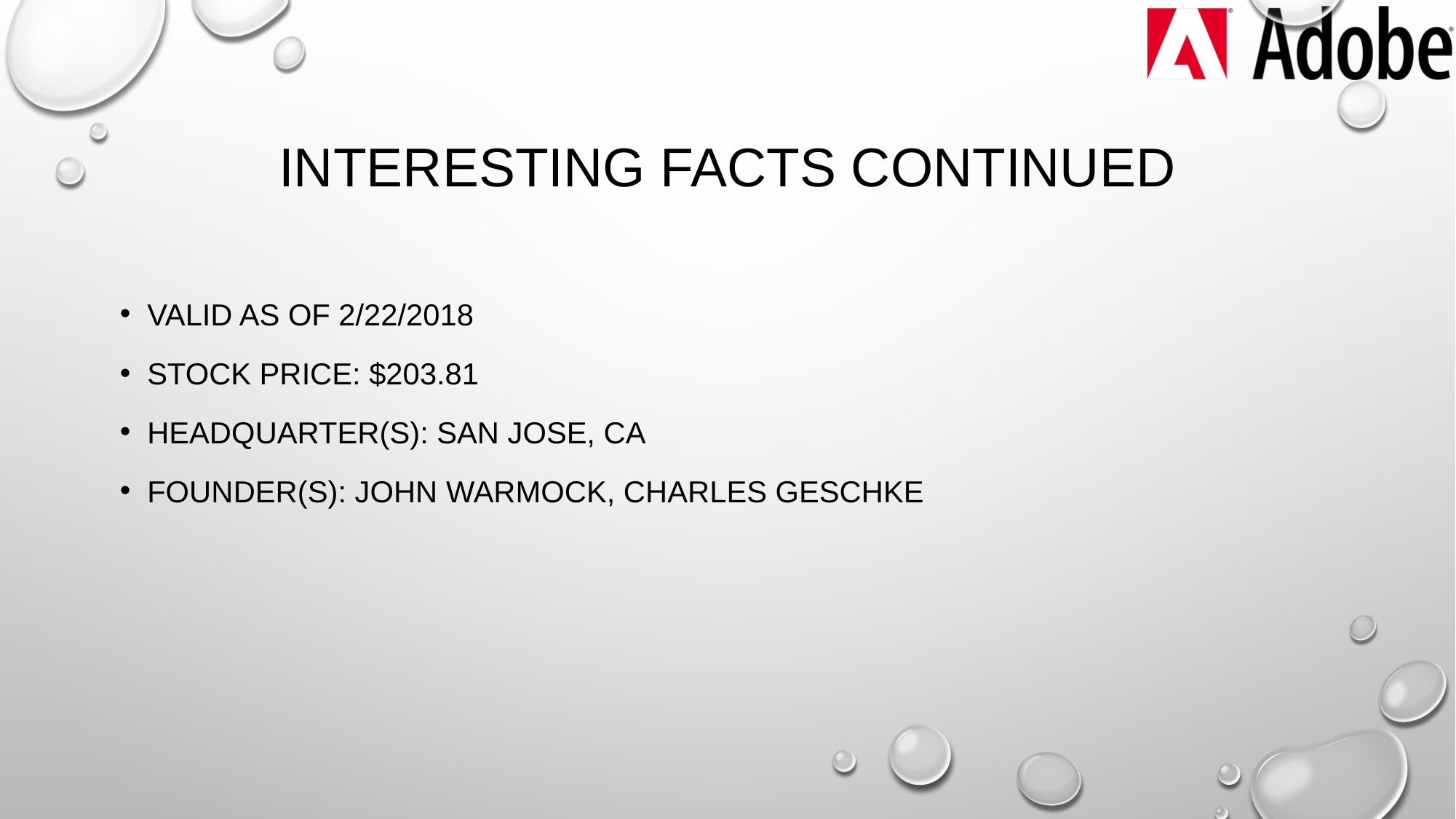

# Interesting facts continued
Valid as of 2/22/2018
Stock price: $203.81
Headquarter(s): San jose, CA
Founder(s): john warmock, Charles Geschke